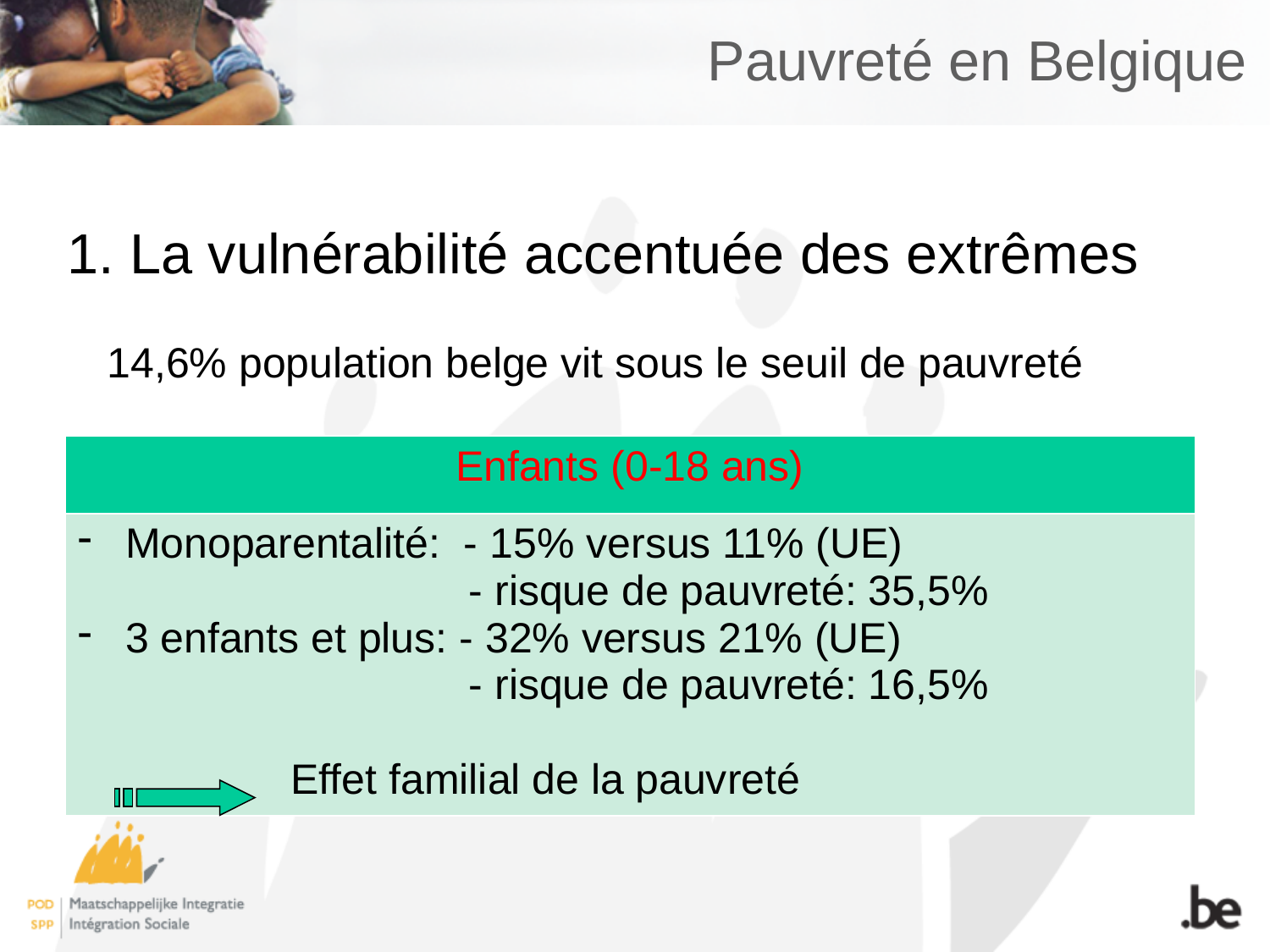

# Pauvreté en Belgique
1. La vulnérabilité accentuée des extrêmes
14,6% population belge vit sous le seuil de pauvreté
| Enfants (0-18 ans) |
| --- |
| Monoparentalité: - 15% versus 11% (UE) - risque de pauvreté: 35,5% 3 enfants et plus: - 32% versus 21% (UE) - risque de pauvreté: 16,5% Effet familial de la pauvreté |